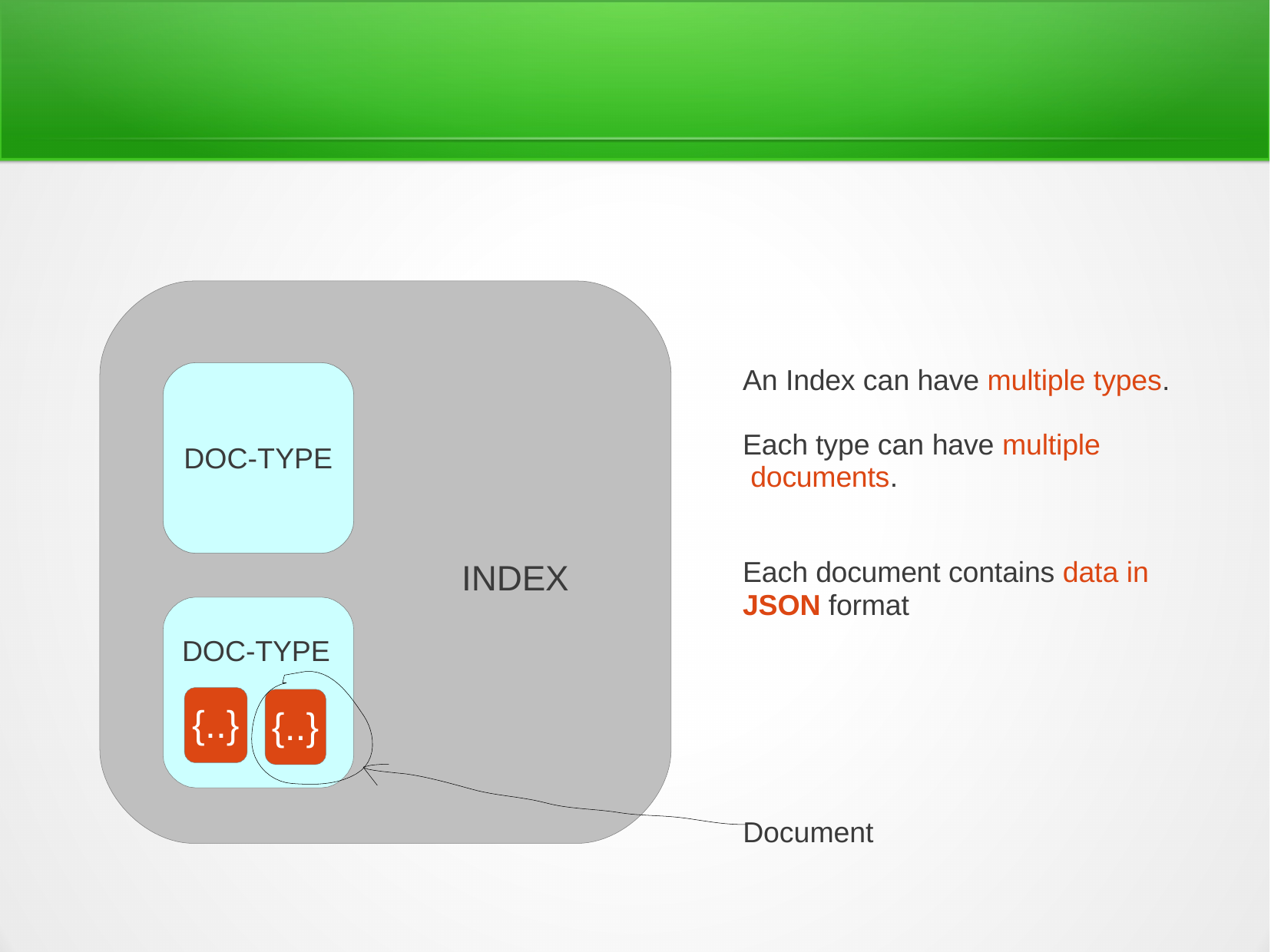

An Index can have multiple types.
Each type can have multiple  documents.
DOC-TYPE
Each document contains data in
JSON format
INDEX

DOC-TYPE

{..}
{..}
Document